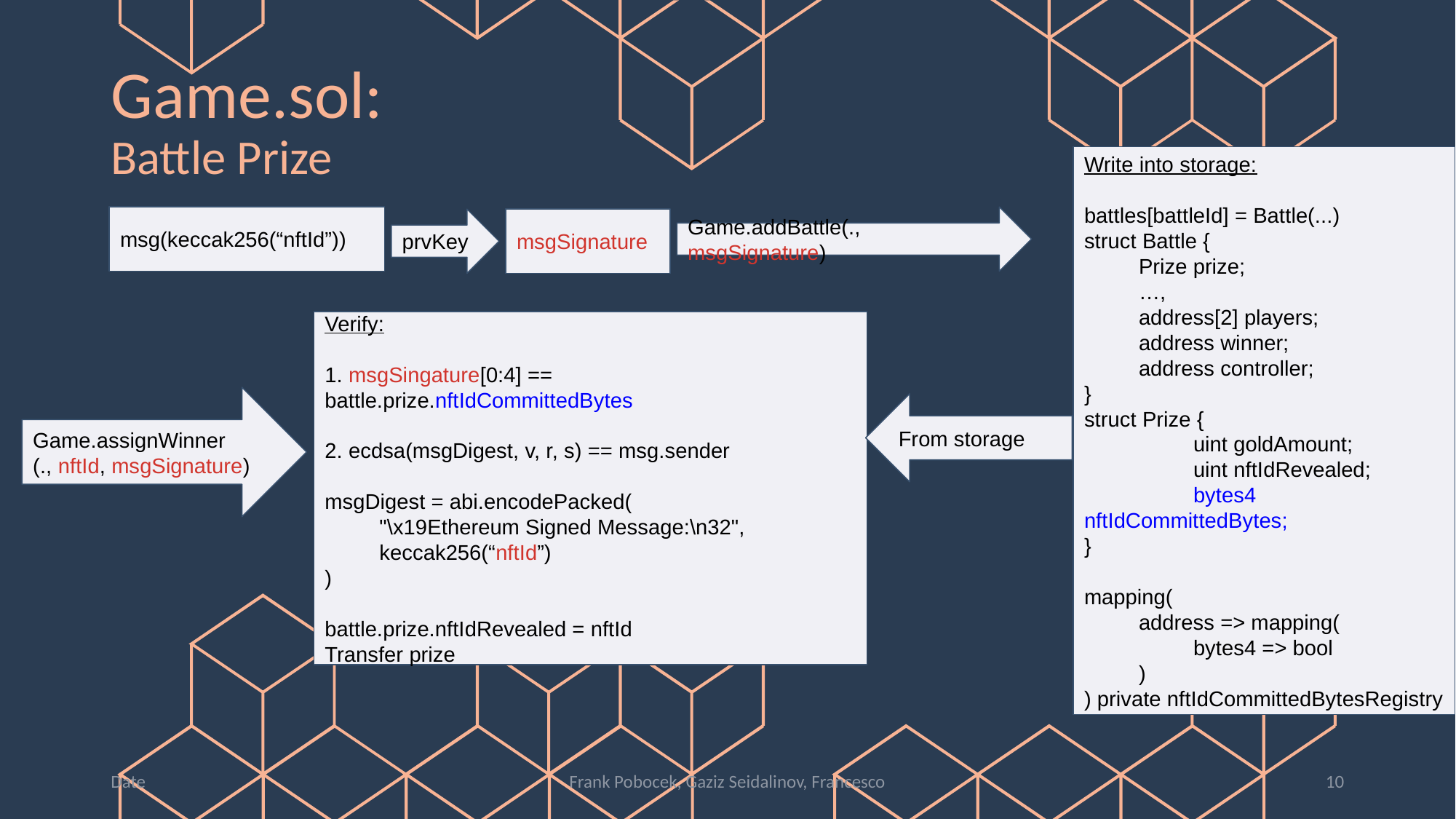

# Game.sol:
Battle Prize
Write into storage:

battles[battleId] = Battle(...)
struct Battle {
Prize prize;
…,
address[2] players;
address winner;
address controller;
}
struct Prize {
	uint goldAmount;
	uint nftIdRevealed;
	bytes4 nftIdCommittedBytes;
}

mapping(
address => mapping(
bytes4 => bool
)
) private nftIdCommittedBytesRegistry
msg(keccak256(“nftId”))
Game.addBattle(., msgSignature)
prvKey
msgSignature
Verify:

1. msgSingature[0:4] == battle.prize.nftIdCommittedBytes

2. ecdsa(msgDigest, v, r, s) == msg.sender

msgDigest = abi.encodePacked(
"\x19Ethereum Signed Message:\n32",
keccak256(“nftId”)
)

battle.prize.nftIdRevealed = nftId
Transfer prize
Game.assignWinner
(., nftId, msgSignature)
From storage
Date
Frank Pobocek, Gaziz Seidalinov, Francesco
10